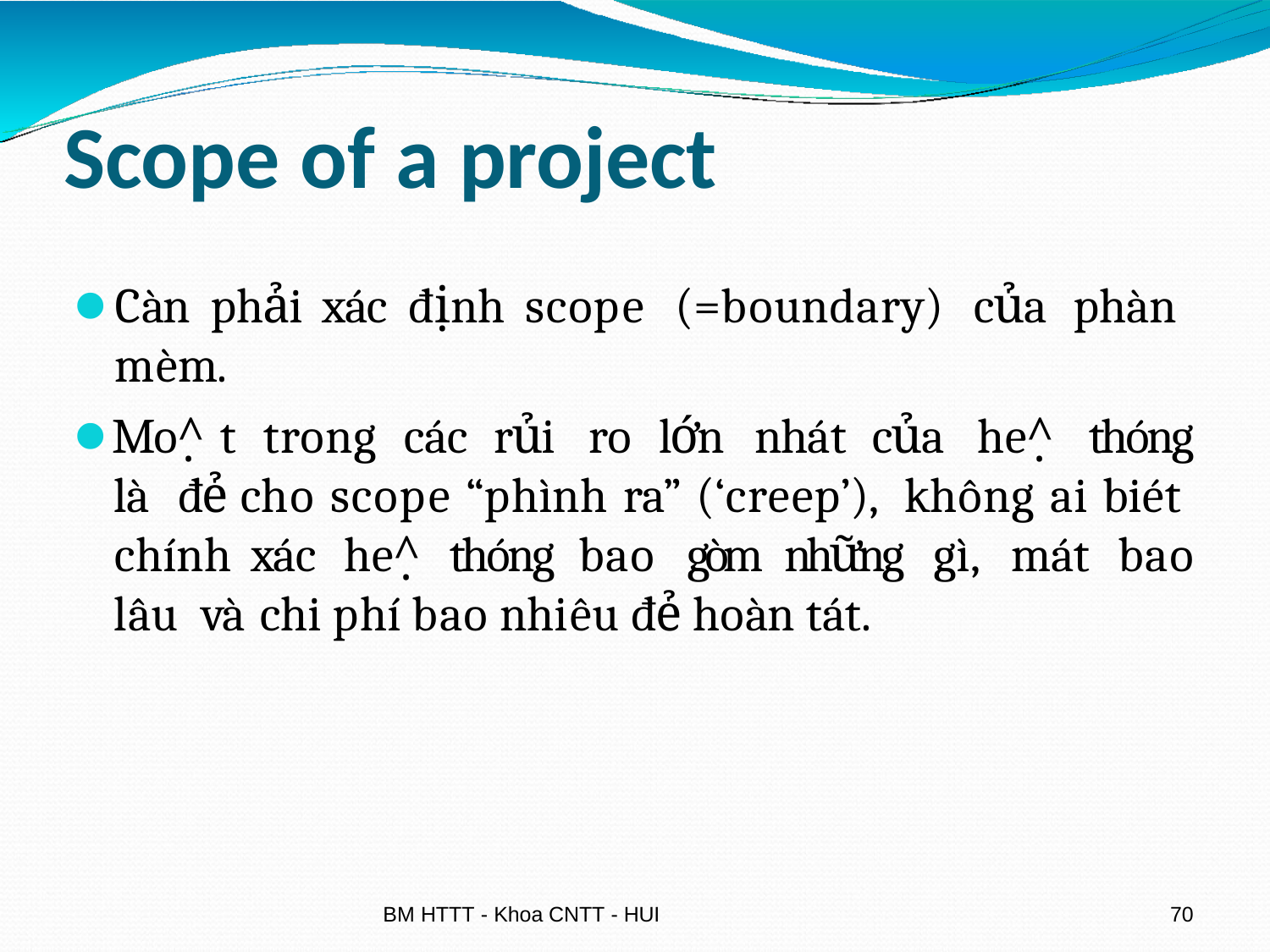

# Scope of a project
Càn phải xác định scope (=boundary) của phàn  mèm.
Mo^̣ t trong các rủi ro lớn nhát của he^̣ thóng là  đẻ cho scope “phình ra” (‘creep’), không ai biét  chính xác he^̣ thóng bao gòm những gì, mát bao lâu  và chi phí bao nhiêu đẻ hoàn tát.
BM HTTT - Khoa CNTT - HUI
70